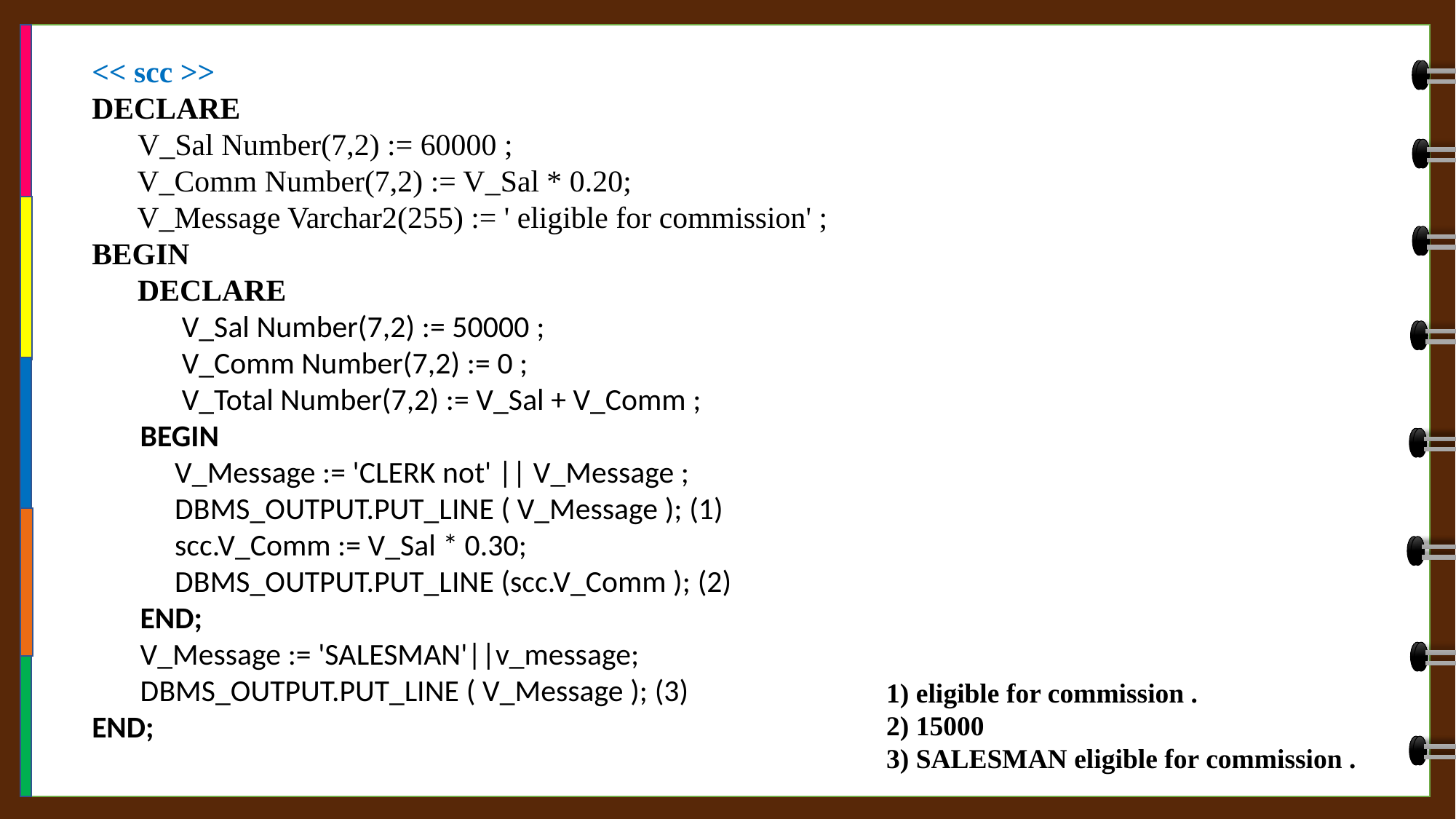

<< scc >>
DECLARE
      V_Sal Number(7,2) := 60000 ;
      V_Comm Number(7,2) := V_Sal * 0.20;
      V_Message Varchar2(255) := ' eligible for commission' ;
BEGIN
      DECLARE
             V_Sal Number(7,2) := 50000 ;
             V_Comm Number(7,2) := 0 ;
             V_Total Number(7,2) := V_Sal + V_Comm ;
       BEGIN
            V_Message := 'CLERK not' || V_Message ;
            DBMS_OUTPUT.PUT_LINE ( V_Message ); (1)
            scc.V_Comm := V_Sal * 0.30;
            DBMS_OUTPUT.PUT_LINE (scc.V_Comm ); (2)
       END;
       V_Message := 'SALESMAN'||v_message;
       DBMS_OUTPUT.PUT_LINE ( V_Message ); (3)
END;

1) eligible for commission .
2) 15000
3) SALESMAN eligible for commission .